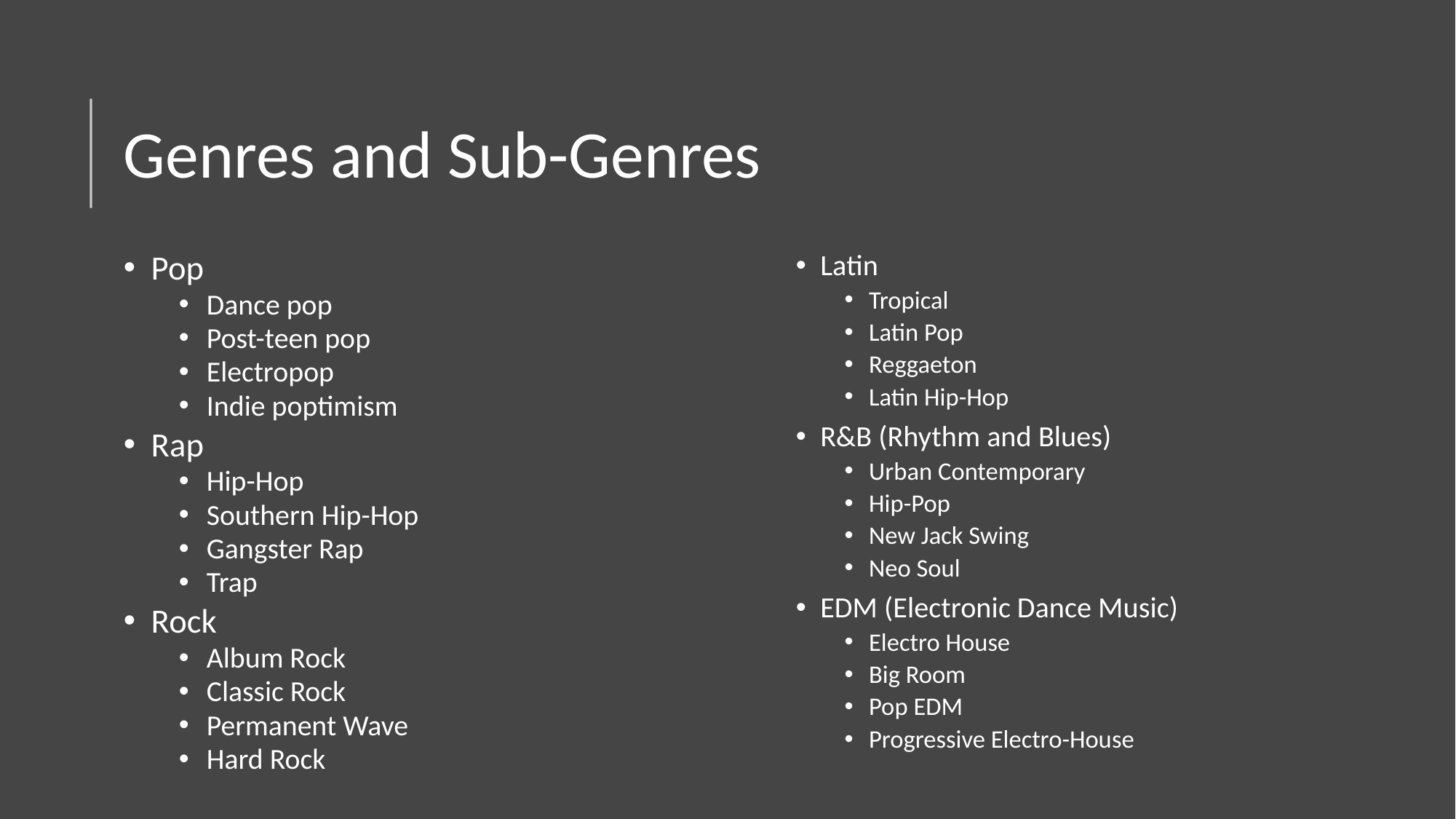

# Genres and Sub-Genres
Pop
Dance pop
Post-teen pop
Electropop
Indie poptimism
Rap
Hip-Hop
Southern Hip-Hop
Gangster Rap
Trap
Rock
Album Rock
Classic Rock
Permanent Wave
Hard Rock

Latin
Tropical
Latin Pop
Reggaeton
Latin Hip-Hop
R&B (Rhythm and Blues)
Urban Contemporary
Hip-Pop
New Jack Swing
Neo Soul
EDM (Electronic Dance Music)
Electro House
Big Room
Pop EDM
Progressive Electro-House